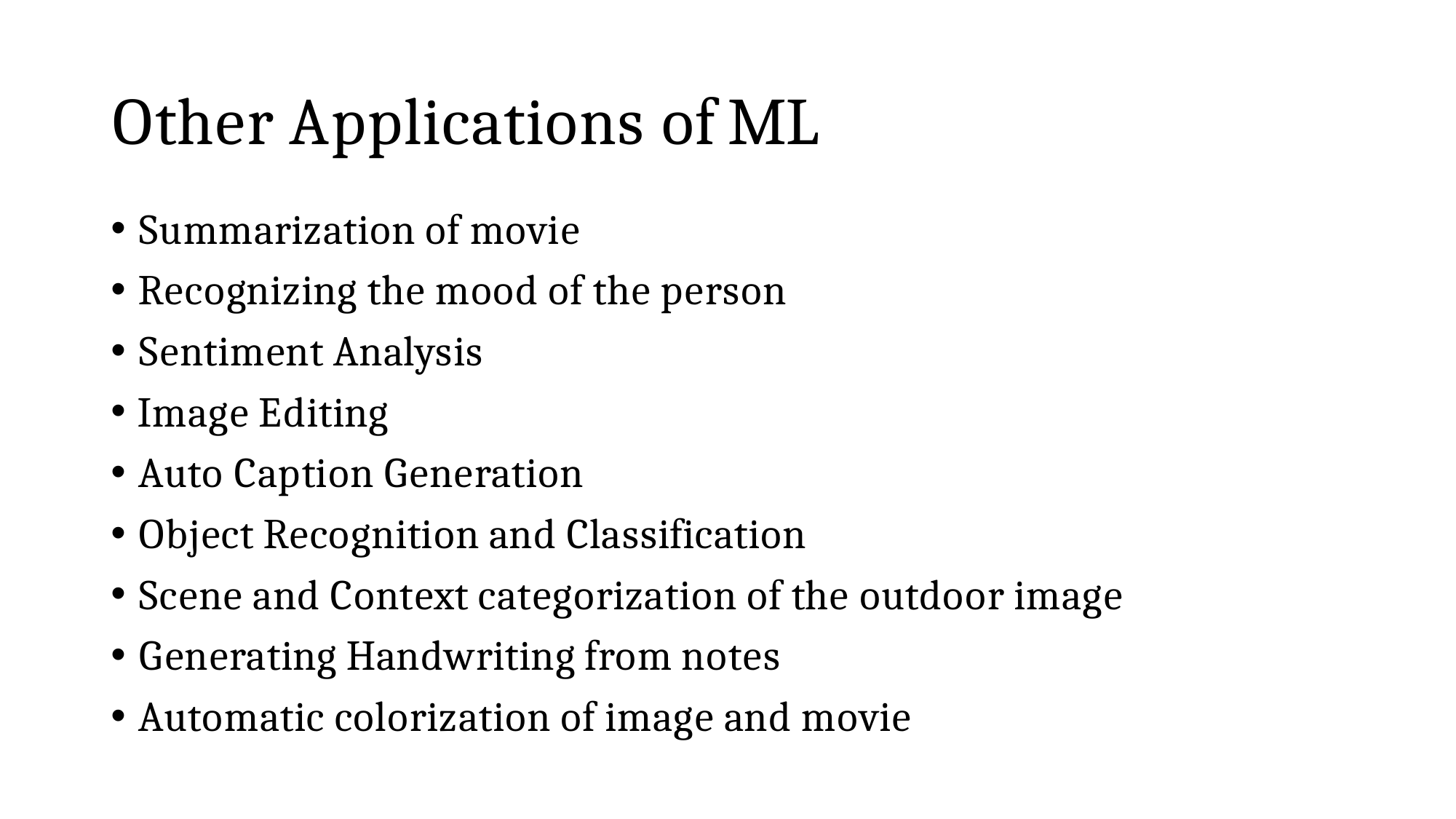

# Other Applications of ML
Summarization of movie
Recognizing the mood of the person
Sentiment Analysis
Image Editing
Auto Caption Generation
Object Recognition and Classification
Scene and Context categorization of the outdoor image
Generating Handwriting from notes
Automatic colorization of image and movie